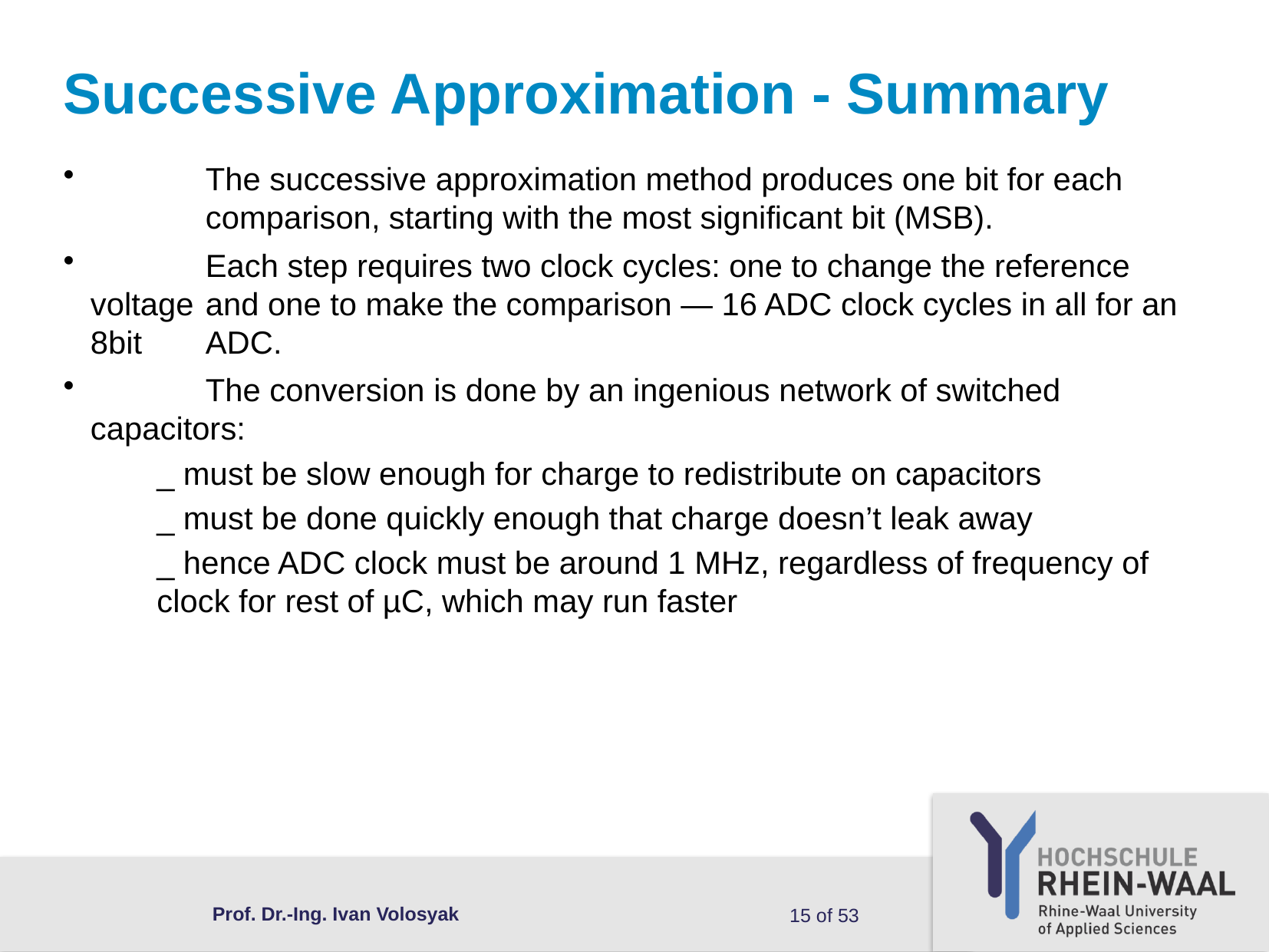

Successive Approximation - Summary
	The successive approximation method produces one bit for each 	comparison, starting with the most significant bit (MSB).
	Each step requires two clock cycles: one to change the reference voltage 	and one to make the comparison — 16 ADC clock cycles in all for an 8bit 	ADC.
	The conversion is done by an ingenious network of switched capacitors:
	_ must be slow enough for charge to redistribute on capacitors
	_ must be done quickly enough that charge doesn’t leak away
	_ hence ADC clock must be around 1 MHz, regardless of frequency of      clock for rest of µC, which may run faster

Prof. Dr.-Ing. Ivan Volosyak